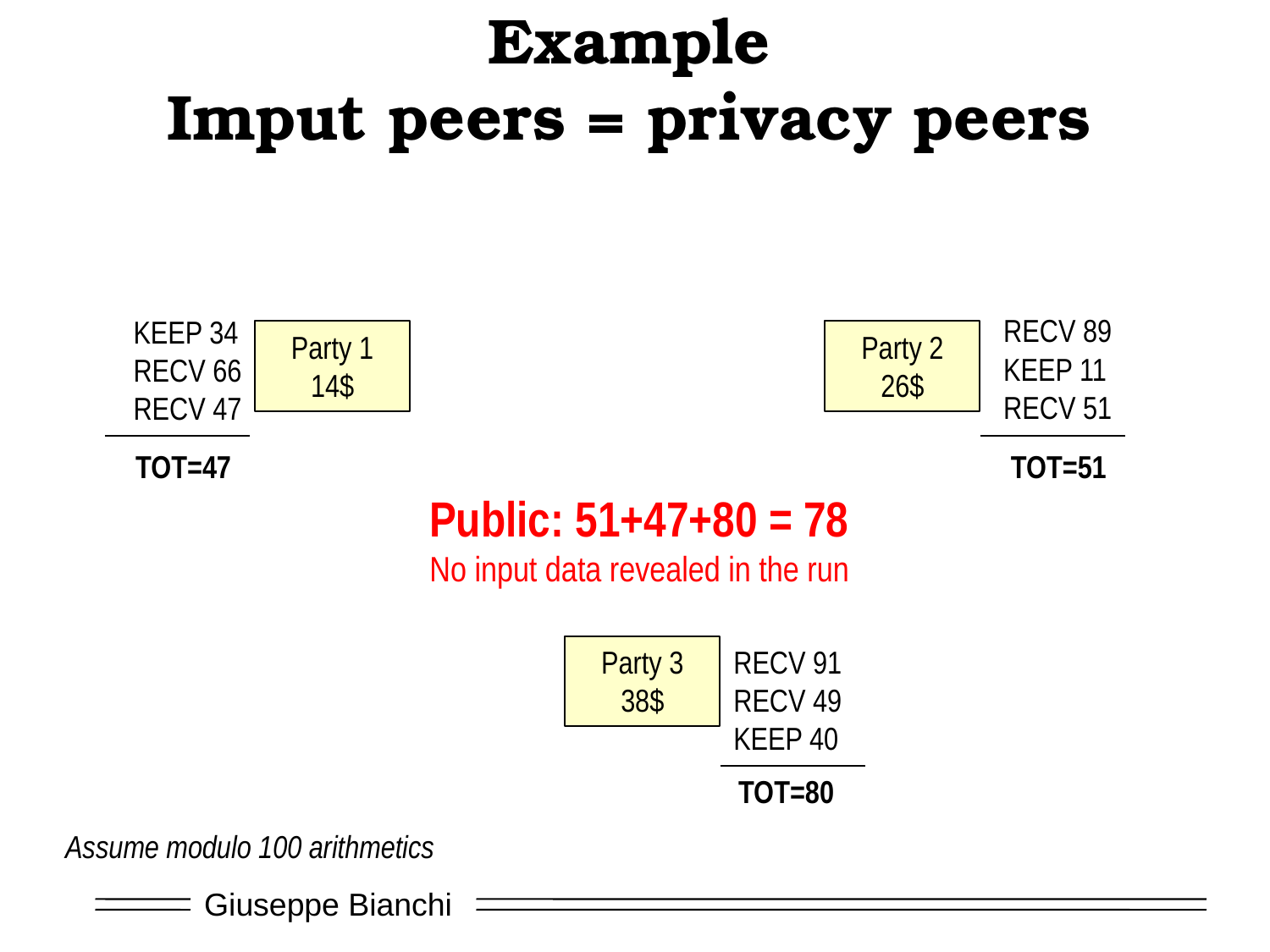

# Example Imput peers = privacy peers
RECV 89
KEEP 11
RECV 51
KEEP 34
RECV 66
RECV 47
Party 1
14$
Party 2
26$
TOT=47
TOT=51
Public: 51+47+80 = 78
No input data revealed in the run
Party 3
38$
RECV 91
RECV 49
KEEP 40
TOT=80
Assume modulo 100 arithmetics